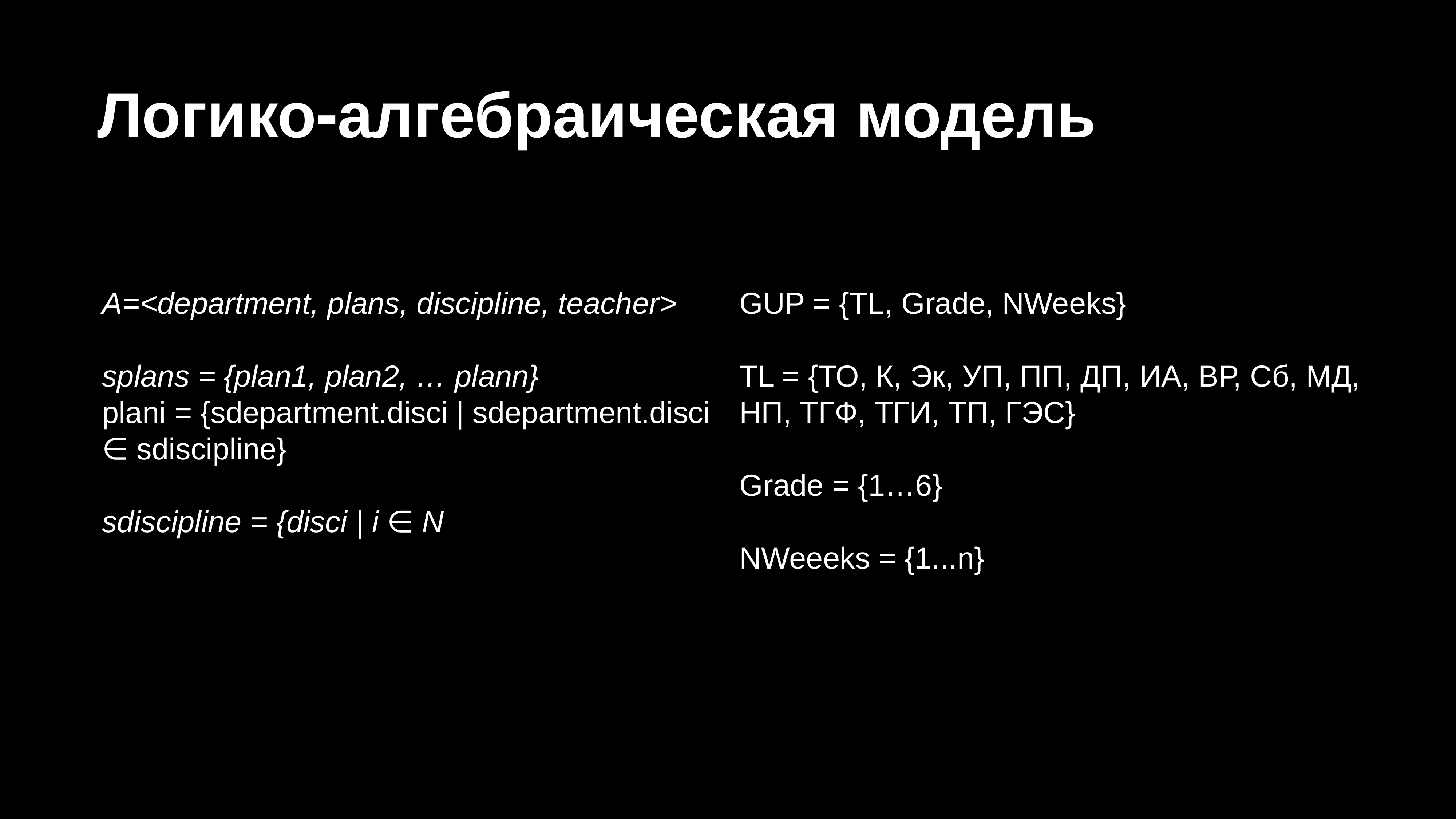

# Логико-алгебраическая модель
A=<department, plans, discipline, teacher>

splans = {plan1, plan2, … plann}
plani = {sdepartment.disci | sdepartment.disci  ∈ sdiscipline}

sdiscipline = {disci | i ∈ N
GUP = {TL, Grade, NWeeks}

TL = {ТО, К, Эк, УП, ПП, ДП, ИА, ВР, Сб, МД, НП, ТГФ, ТГИ, ТП, ГЭС}
Grade = {1…6}
NWeeeks = {1...n}